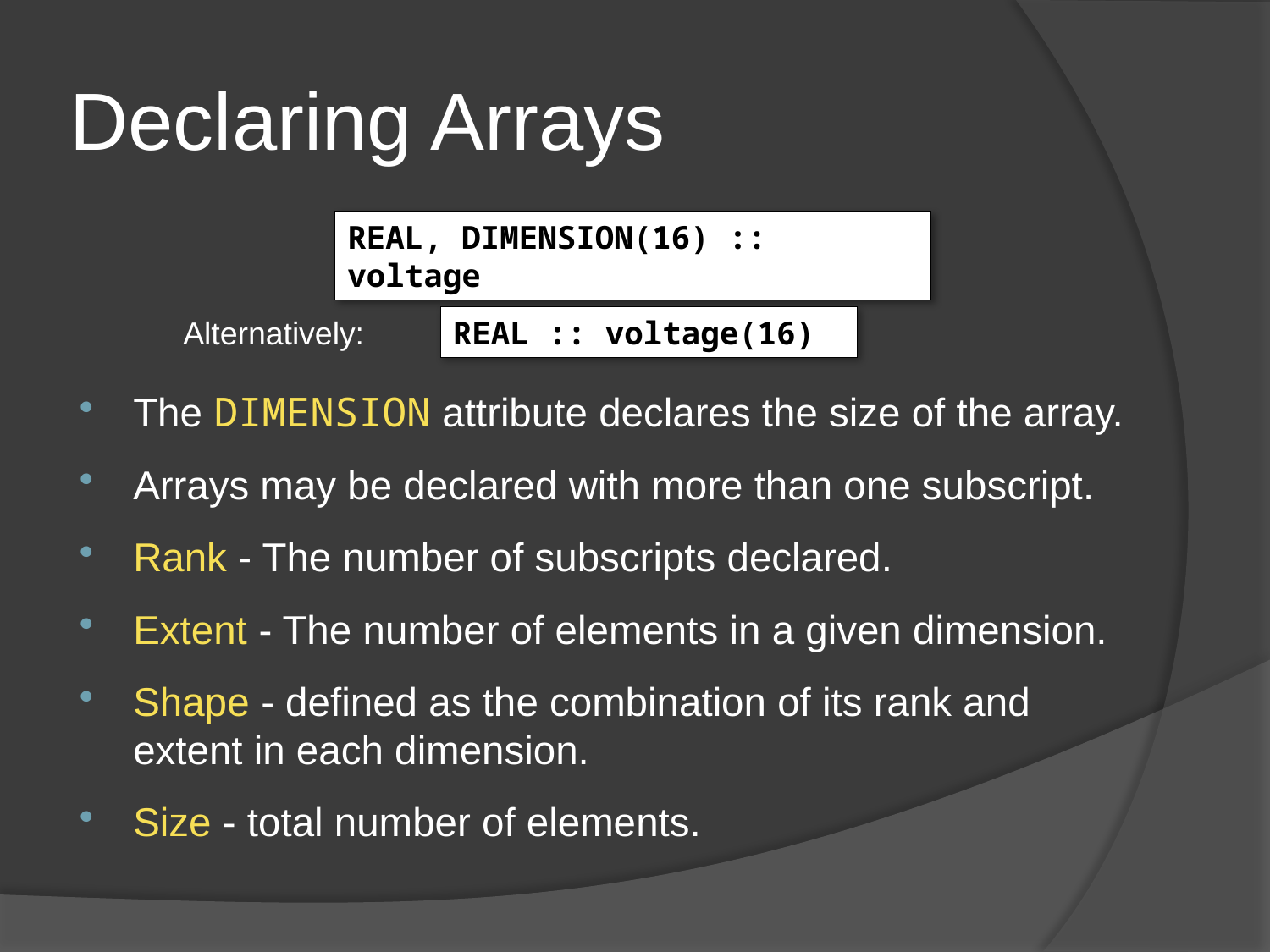

# Declaring Arrays
REAL, DIMENSION(16) :: voltage
Alternatively:
REAL :: voltage(16)
The DIMENSION attribute declares the size of the array.
Arrays may be declared with more than one subscript.
Rank - The number of subscripts declared.
Extent - The number of elements in a given dimension.
Shape - defined as the combination of its rank and extent in each dimension.
Size - total number of elements.